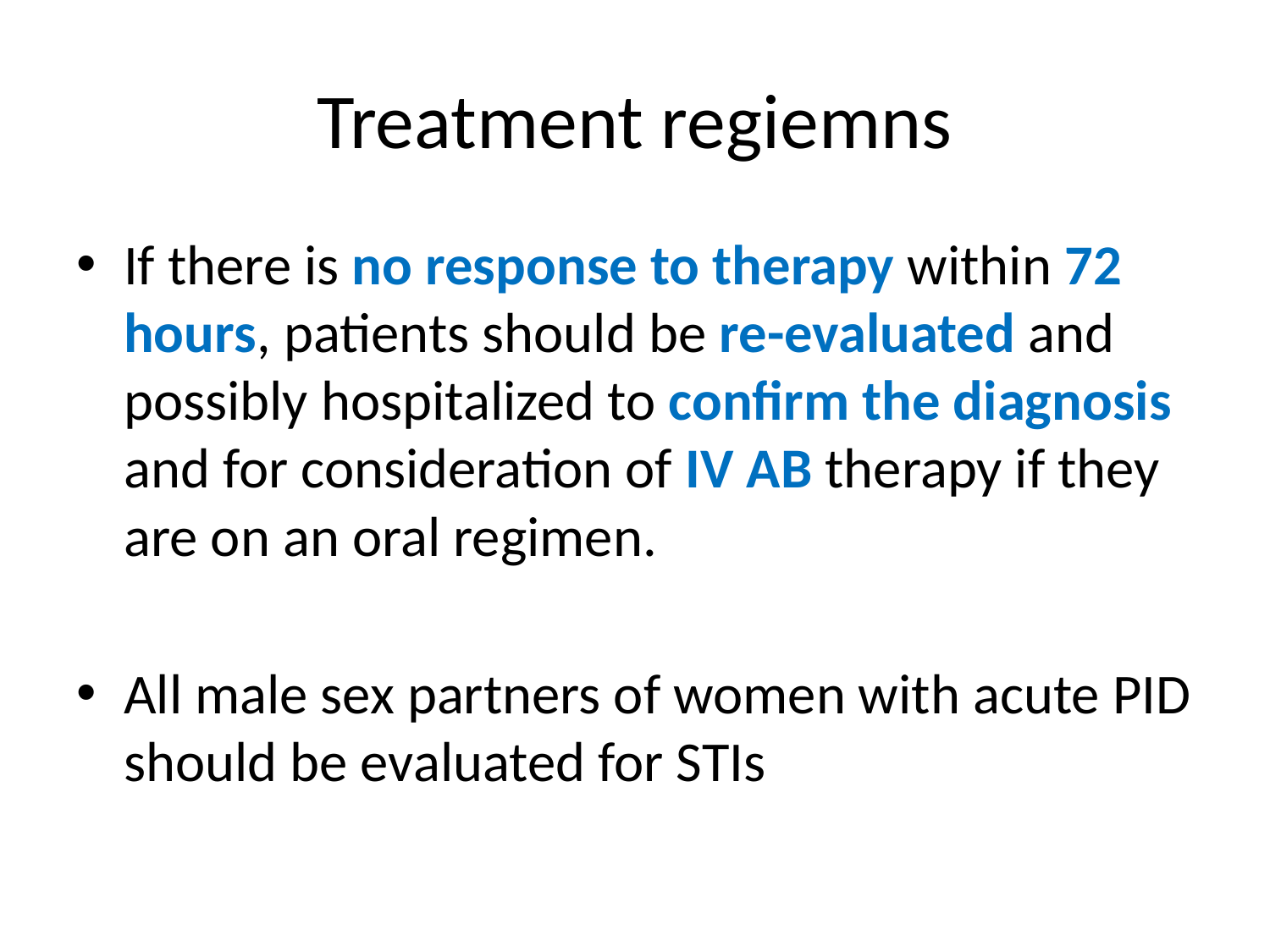

# Treatment regiemns
If there is no response to therapy within 72 hours, patients should be re-evaluated and possibly hospitalized to confirm the diagnosis and for consideration of IV AB therapy if they are on an oral regimen.

All male sex partners of women with acute PID should be evaluated for STIs